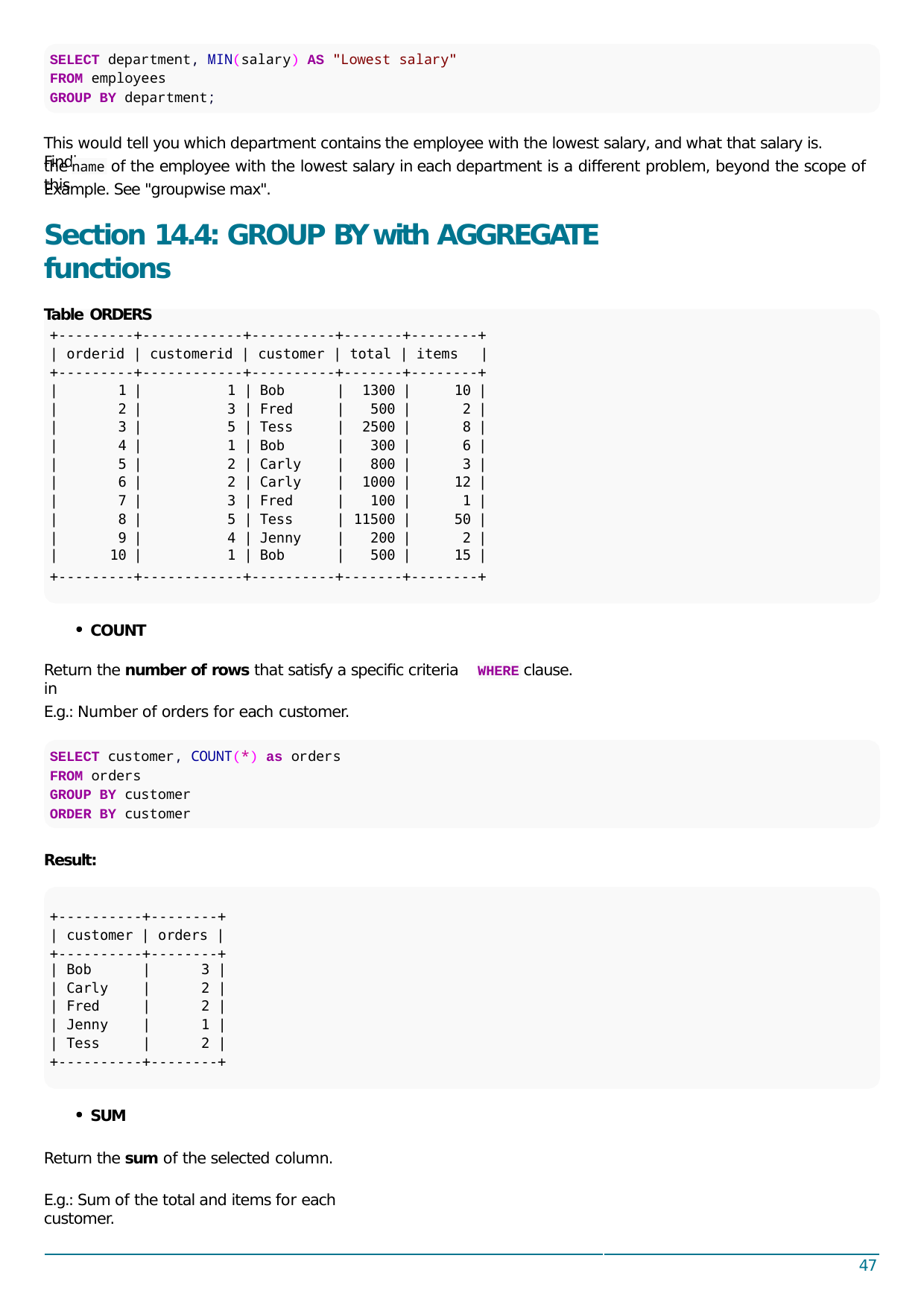

SELECT department, MIN(salary) AS "Lowest salary"
FROM employees
GROUP BY department;

This would tell you which department contains the employee with the lowest salary, and what that salary is. Finding
the	of the employee with the lowest salary in each department is a diﬀerent problem, beyond the scope of this
name
Example. See "groupwise max".

Section 14.4: GROUP BY with AGGREGATE functions
Table ORDERS

+---------+------------+----------+-------+--------+
| orderid | customerid | customer | total | items	|
+---------+------------+----------+-------+--------+
| | | 1 | | | 1 | | | Bob | | | 1300 | | | 10 | | |
| --- | --- | --- | --- | --- | --- | --- | --- | --- | --- | --- |
| | | 2 | | | 3 | | | Fred | | | 500 | | | 2 | | |
| | | 3 | | | 5 | | | Tess | | | 2500 | | | 8 | | |
| | | 4 | | | 1 | | | Bob | | | 300 | | | 6 | | |
| | | 5 | | | 2 | | | Carly | | | 800 | | | 3 | | |
| | | 6 | | | 2 | | | Carly | | | 1000 | | | 12 | | |
| | | 7 | | | 3 | | | Fred | | | 100 | | | 1 | | |
| | | 8 | | | 5 | | | Tess | | | 11500 | | | 50 | | |
| | | 9 | | | 4 | | | Jenny | | | 200 | | | 2 | | |
| | | 10 | | | 1 | | | Bob | | | 500 | | | 15 | | |
+---------+------------+----------+-------+--------+

COUNT

Return the number of rows that satisfy a speciﬁc criteria in
clause.
WHERE
E.g.: Number of orders for each customer.

SELECT customer, COUNT(*) as orders
FROM orders
GROUP BY customer
ORDER BY customer

Result:

+----------+--------+
| customer | orders |
+----------+--------+

| Bob
| Carly
| Fred
| Jenny
| Tess
|
|
|
|
|
3 |
2 |
2 |
1 |
2 |
+----------+--------+

SUM

Return the sum of the selected column.

E.g.: Sum of the total and items for each customer.

47